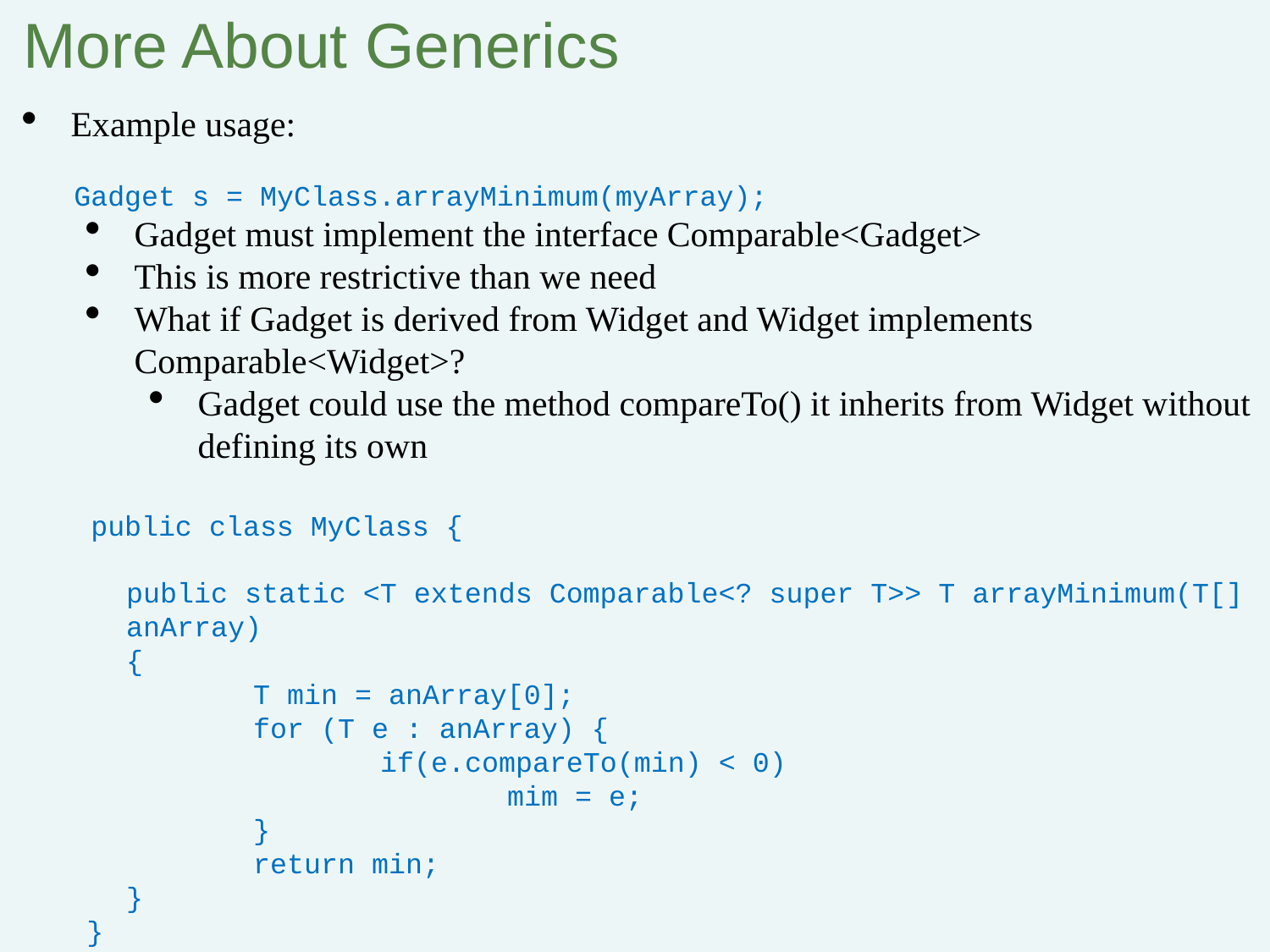

More About Generics
Example usage:

   Gadget s = MyClass.arrayMinimum(myArray);
Gadget must implement the interface Comparable<Gadget>
This is more restrictive than we need
What if Gadget is derived from Widget and Widget implements Comparable<Widget>?
Gadget could use the method compareTo() it inherits from Widget without defining its own

    public class MyClass {

	public static <T extends Comparable<? super T>> T arrayMinimum(T[] anArray)
	{
		T min = anArray[0];
		for (T e : anArray) {
			if(e.compareTo(min) < 0)
				mim = e;
		}
		return min;
	}
}